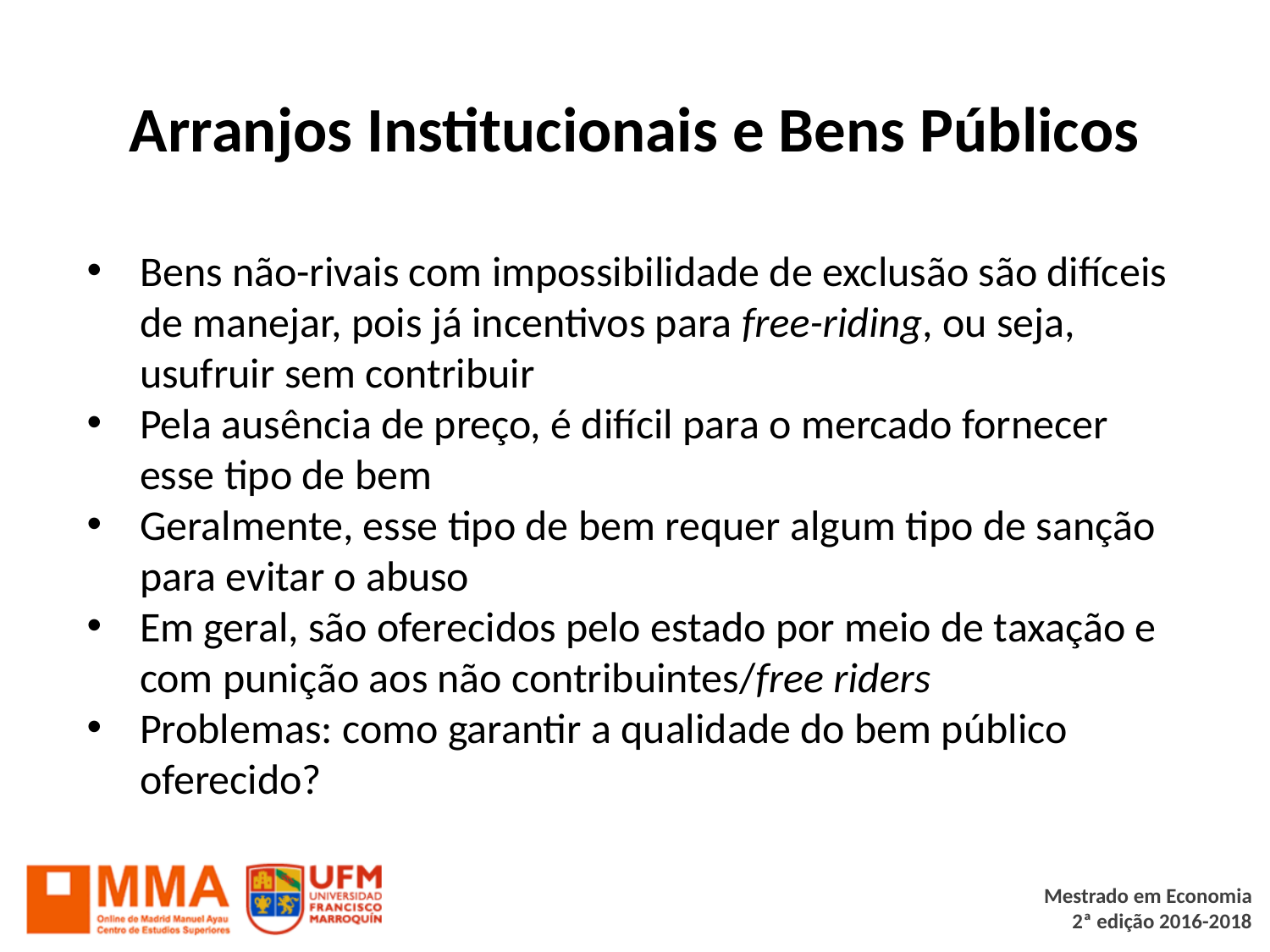

# Arranjos Institucionais e Bens Públicos
Bens não-rivais com impossibilidade de exclusão são difíceis de manejar, pois já incentivos para free-riding, ou seja, usufruir sem contribuir
Pela ausência de preço, é difícil para o mercado fornecer esse tipo de bem
Geralmente, esse tipo de bem requer algum tipo de sanção para evitar o abuso
Em geral, são oferecidos pelo estado por meio de taxação e com punição aos não contribuintes/free riders
Problemas: como garantir a qualidade do bem público oferecido?